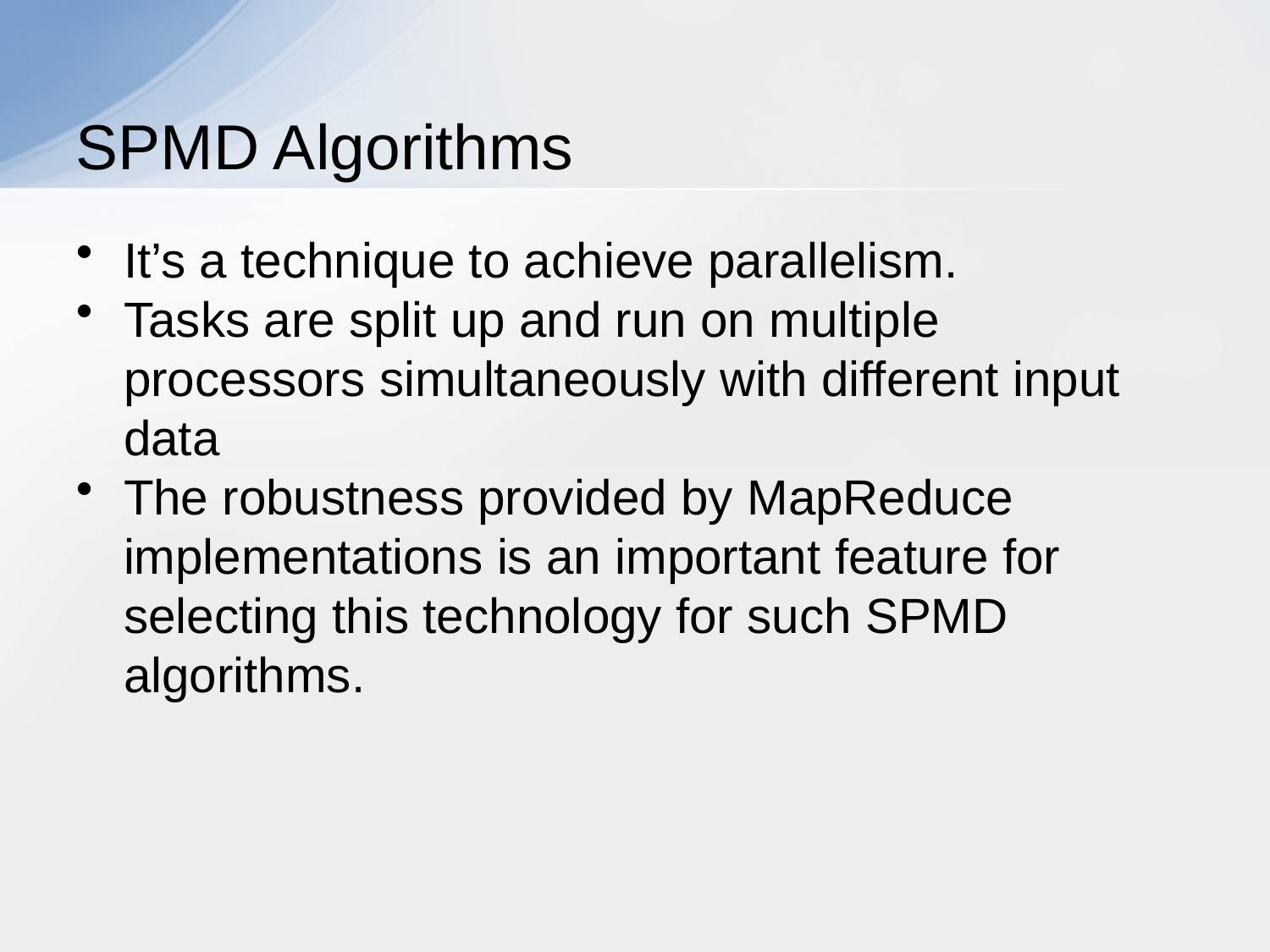

# SPMD Algorithms
It’s a technique to achieve parallelism.
Tasks are split up and run on multiple processors simultaneously with different input data
The robustness provided by MapReduce implementations is an important feature for selecting this technology for such SPMD algorithms.